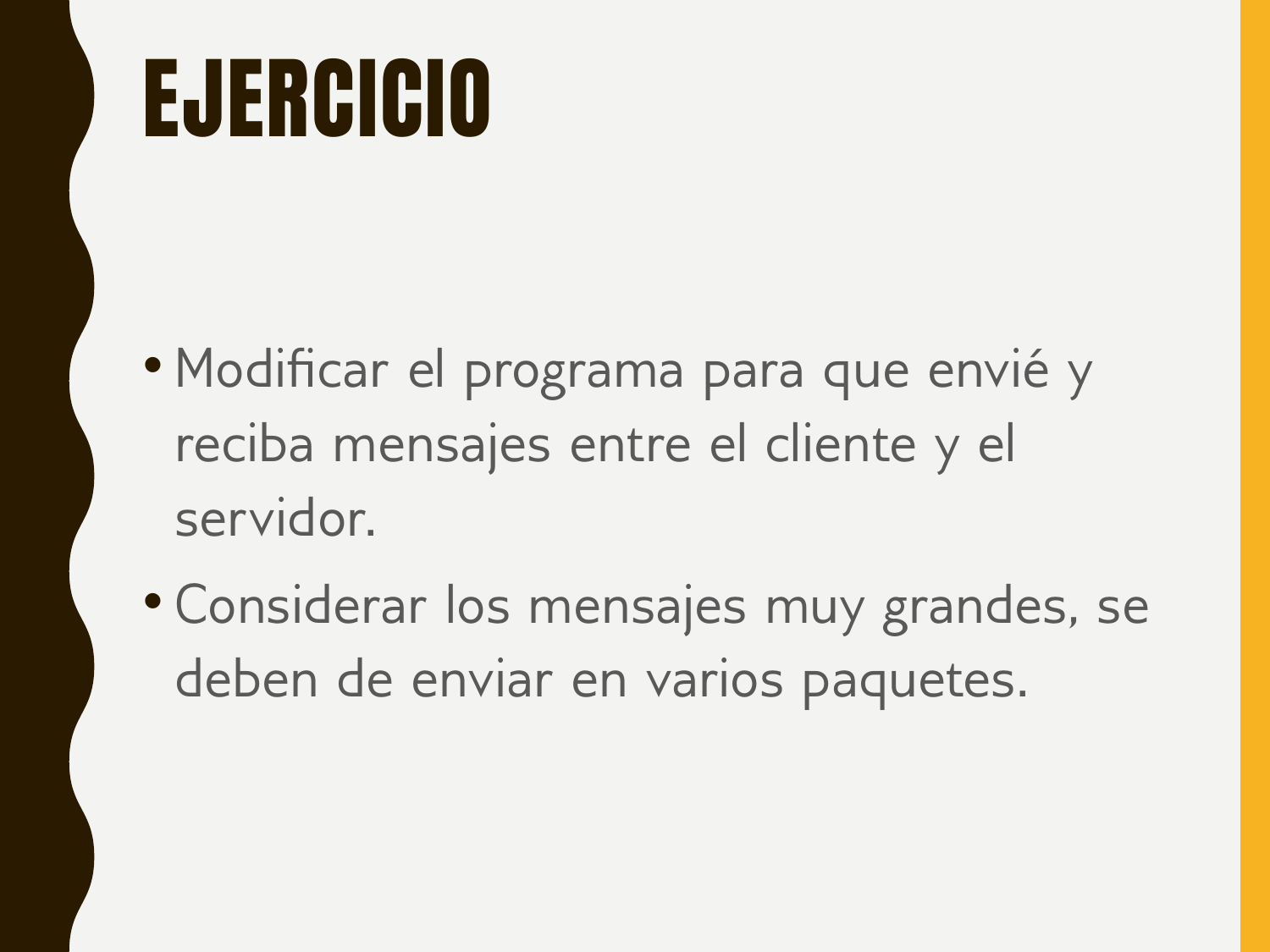

# Ejercicio
Modificar el programa para que envié y reciba mensajes entre el cliente y el servidor.
Considerar los mensajes muy grandes, se deben de enviar en varios paquetes.